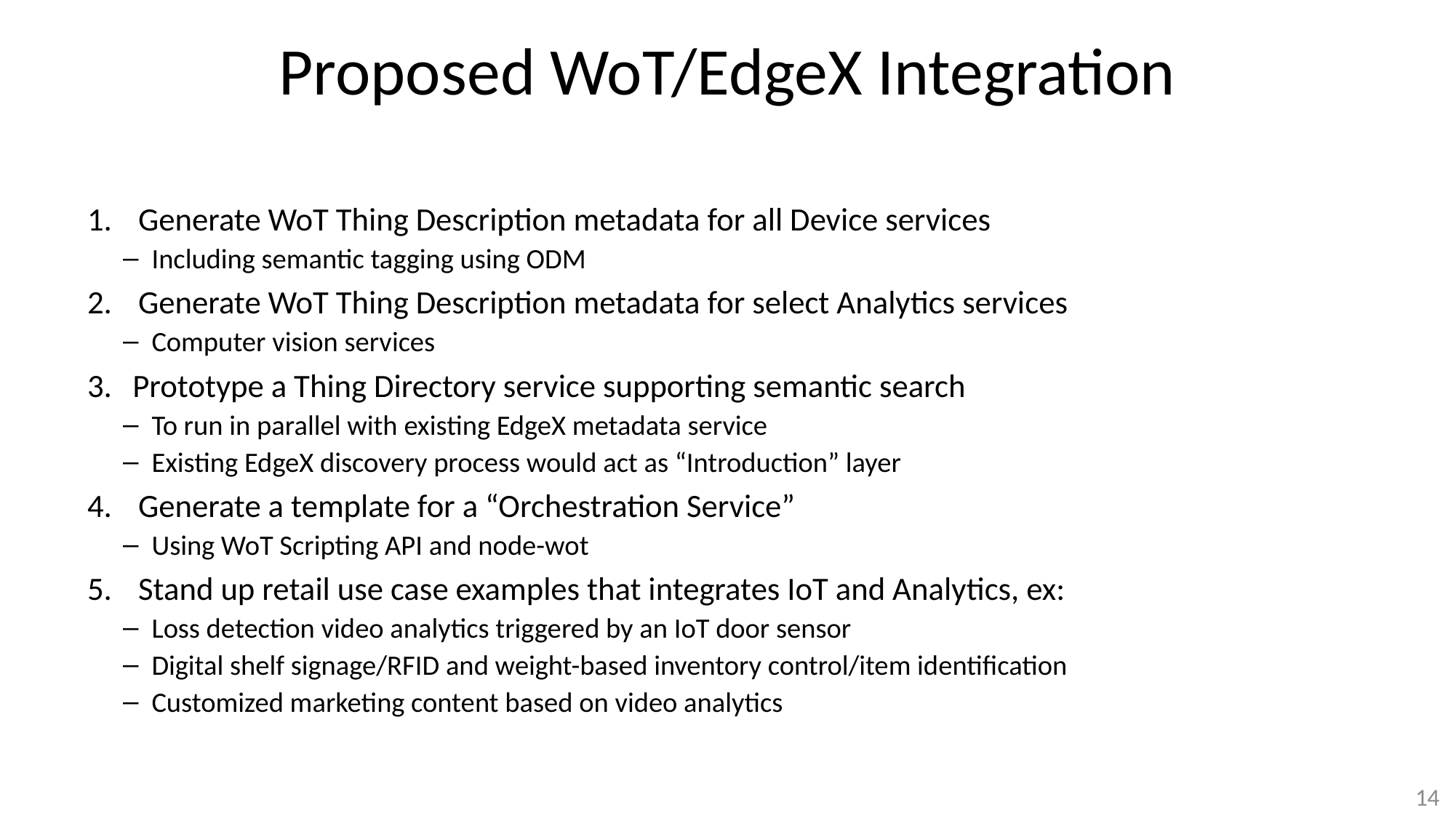

# Proposed WoT/EdgeX Integration
Generate WoT Thing Description metadata for all Device services
Including semantic tagging using ODM
Generate WoT Thing Description metadata for select Analytics services
Computer vision services
Prototype a Thing Directory service supporting semantic search
To run in parallel with existing EdgeX metadata service
Existing EdgeX discovery process would act as “Introduction” layer
Generate a template for a “Orchestration Service”
Using WoT Scripting API and node-wot
Stand up retail use case examples that integrates IoT and Analytics, ex:
Loss detection video analytics triggered by an IoT door sensor
Digital shelf signage/RFID and weight-based inventory control/item identification
Customized marketing content based on video analytics

14